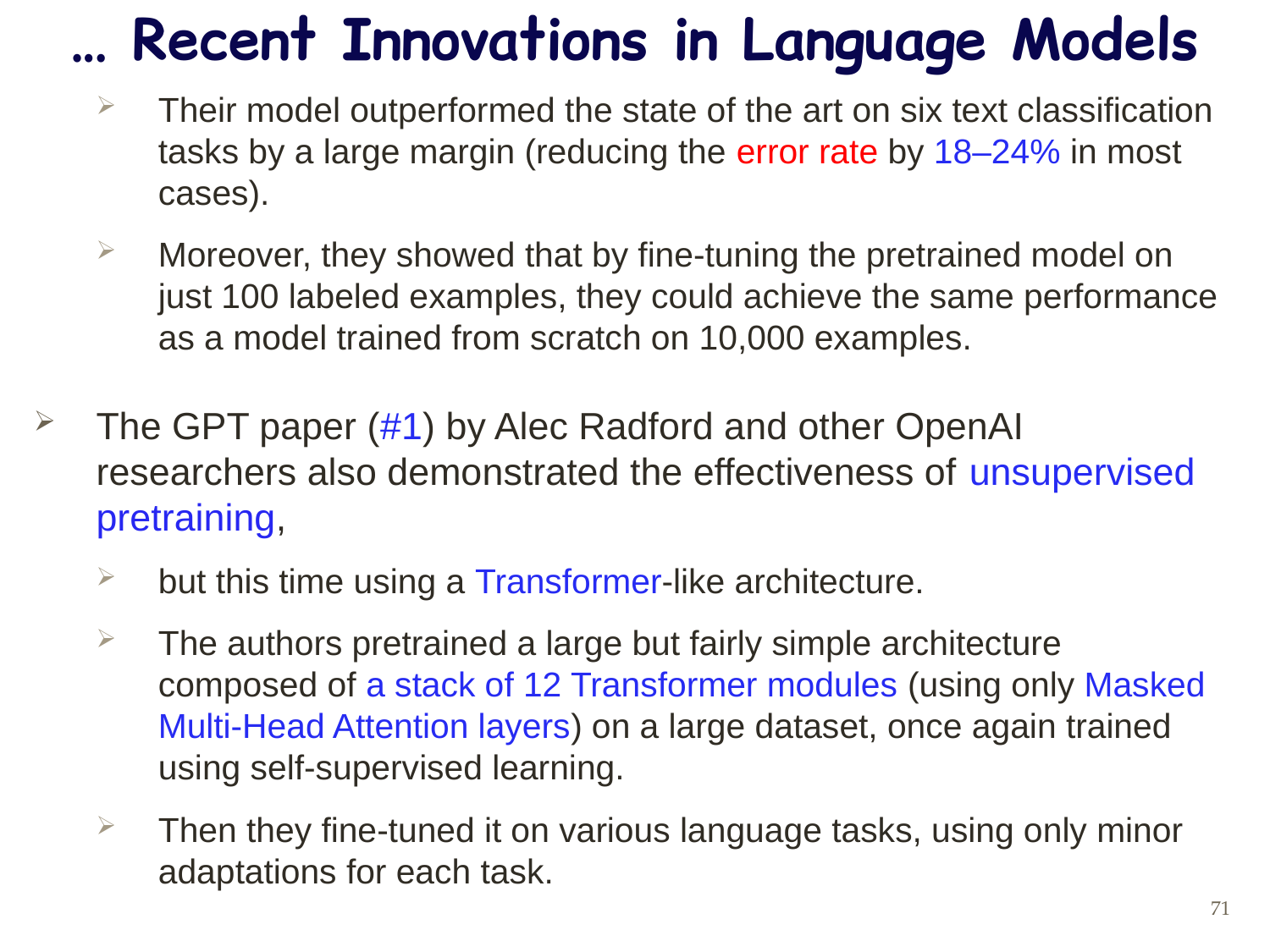

# … Recent Innovations in Language Models
Their model outperformed the state of the art on six text classification tasks by a large margin (reducing the error rate by 18–24% in most cases).
Moreover, they showed that by fine-tuning the pretrained model on just 100 labeled examples, they could achieve the same performance as a model trained from scratch on 10,000 examples.
The GPT paper (#1) by Alec Radford and other OpenAI researchers also demonstrated the effectiveness of unsupervised pretraining,
but this time using a Transformer-like architecture.
The authors pretrained a large but fairly simple architecture composed of a stack of 12 Transformer modules (using only Masked Multi-Head Attention layers) on a large dataset, once again trained using self-supervised learning.
Then they fine-tuned it on various language tasks, using only minor adaptations for each task.

71